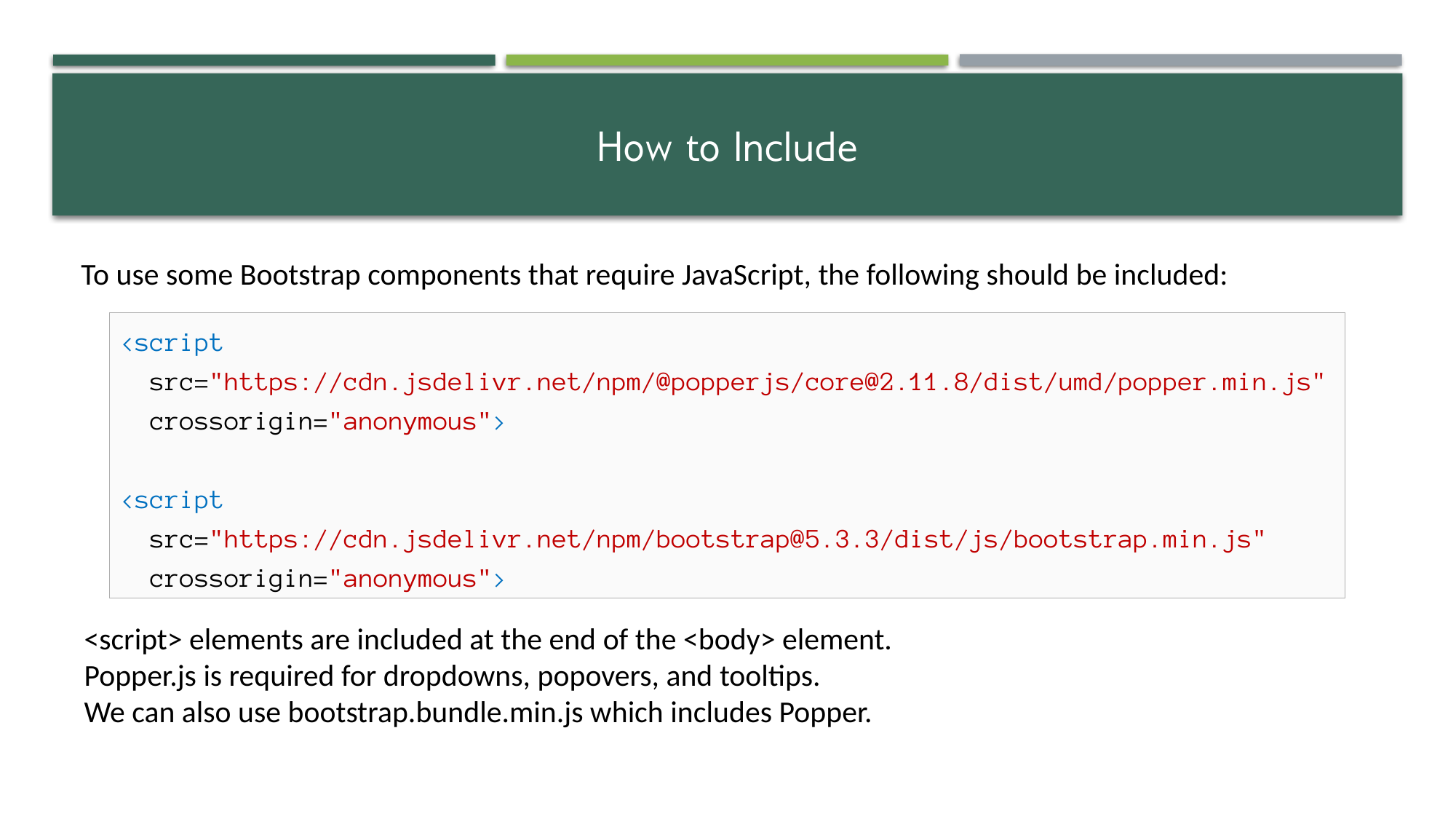

# How to Include
To use some Bootstrap components that require JavaScript, the following should be included:
<script
  src="https://cdn.jsdelivr.net/npm/@popperjs/core@2.11.8/dist/umd/popper.min.js"
  crossorigin="anonymous">

<script
  src="https://cdn.jsdelivr.net/npm/bootstrap@5.3.3/dist/js/bootstrap.min.js"
  crossorigin="anonymous">
<script> elements are included at the end of the <body> element.
Popper.js is required for dropdowns, popovers, and tooltips.
We can also use bootstrap.bundle.min.js which includes Popper.